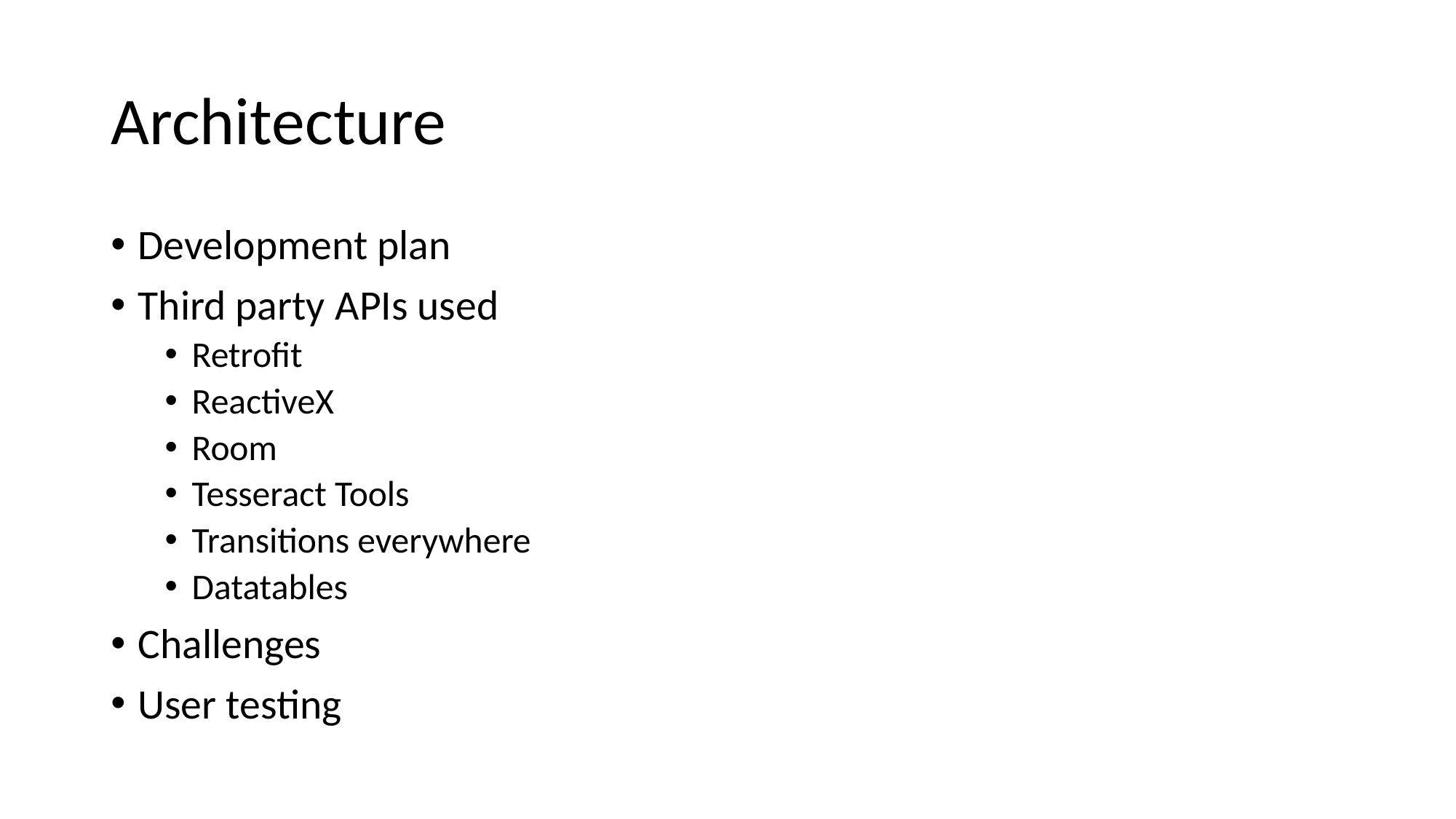

# Architecture
Development plan
Third party APIs used
Retrofit
ReactiveX
Room
Tesseract Tools
Transitions everywhere
Datatables
Challenges
User testing